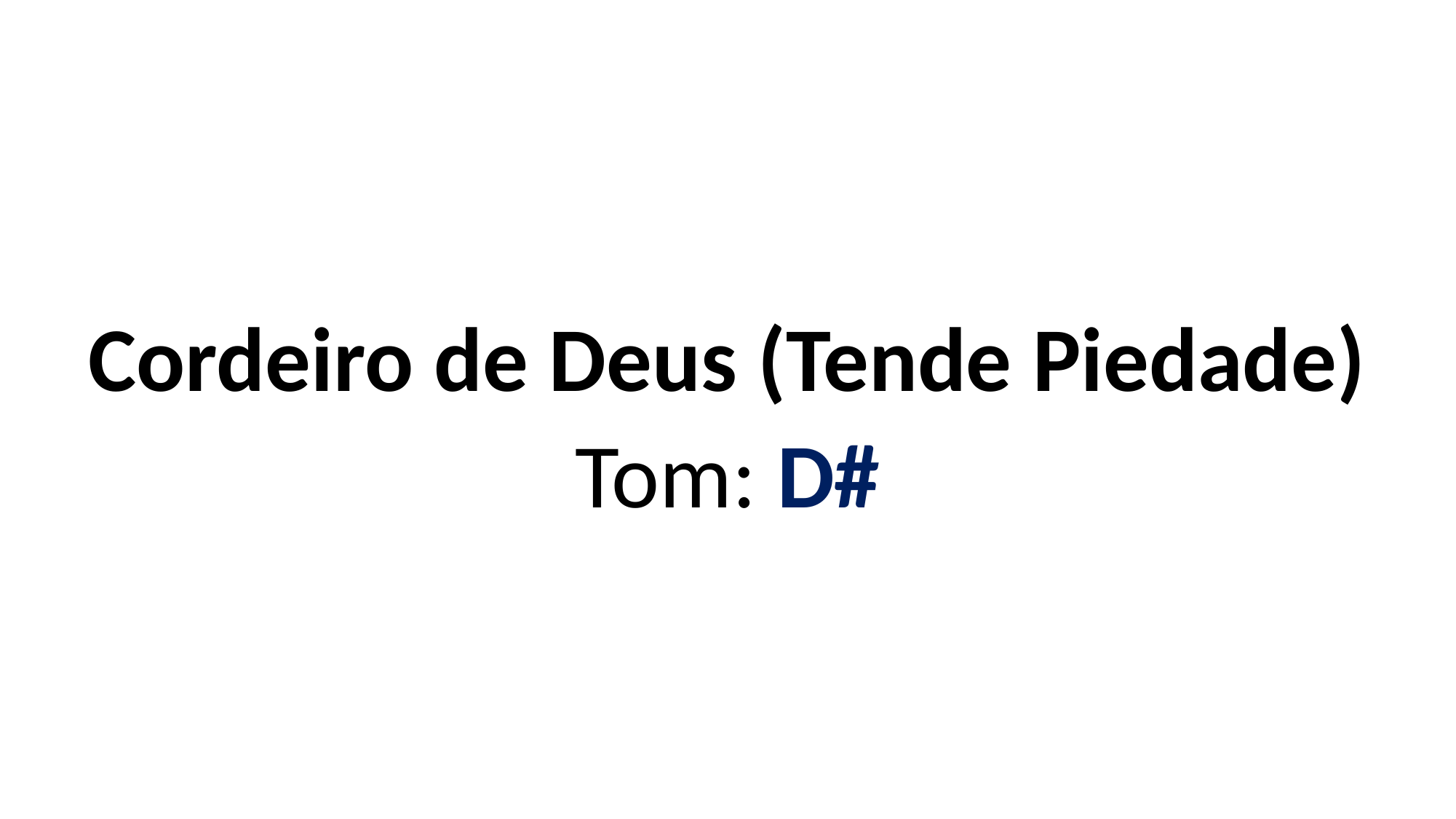

# Cordeiro de Deus (Tende Piedade) Tom: D#